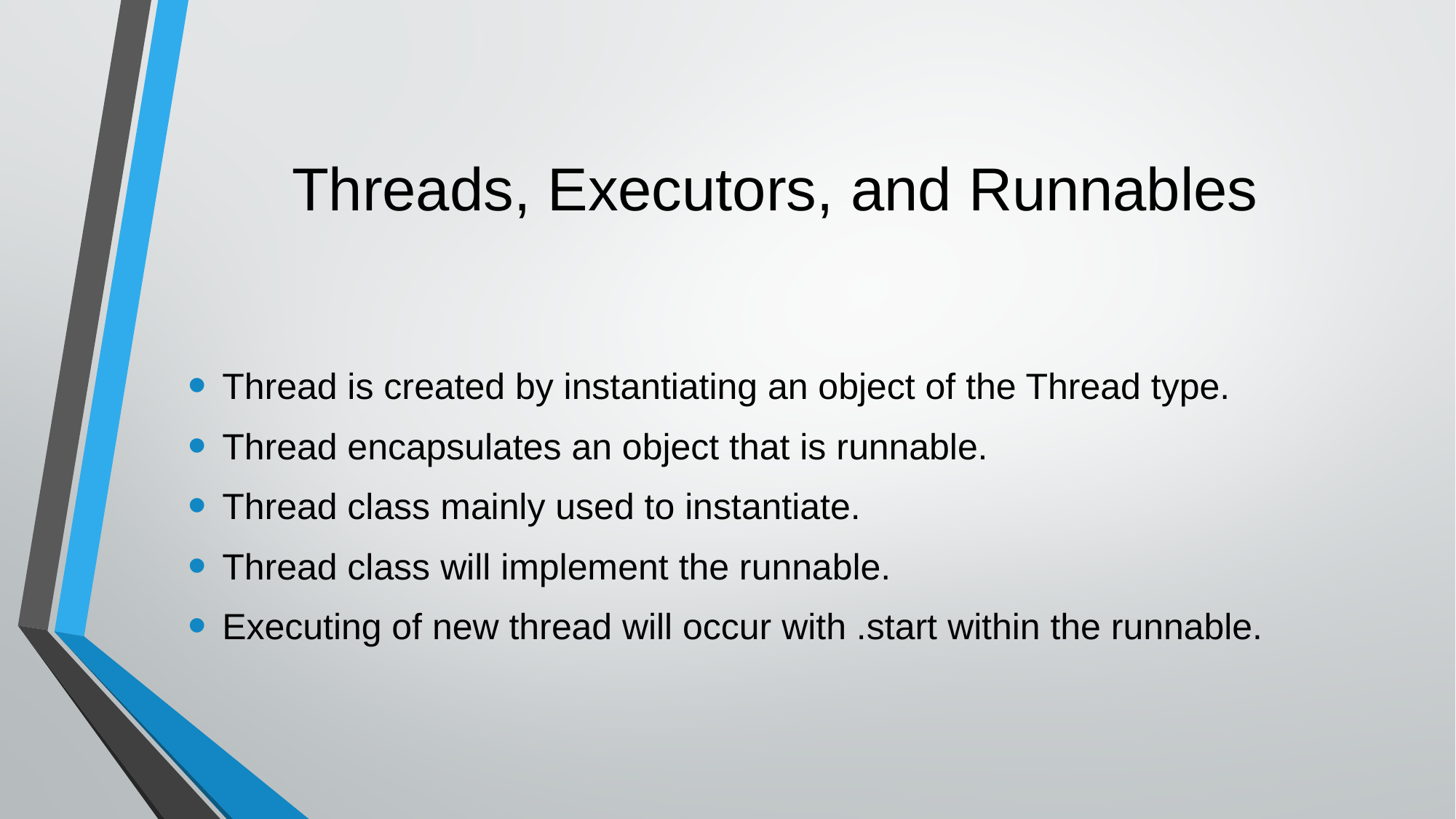

# Threads, Executors, and Runnables
Thread is created by instantiating an object of the Thread type.
Thread encapsulates an object that is runnable.
Thread class mainly used to instantiate.
Thread class will implement the runnable.
Executing of new thread will occur with .start within the runnable.